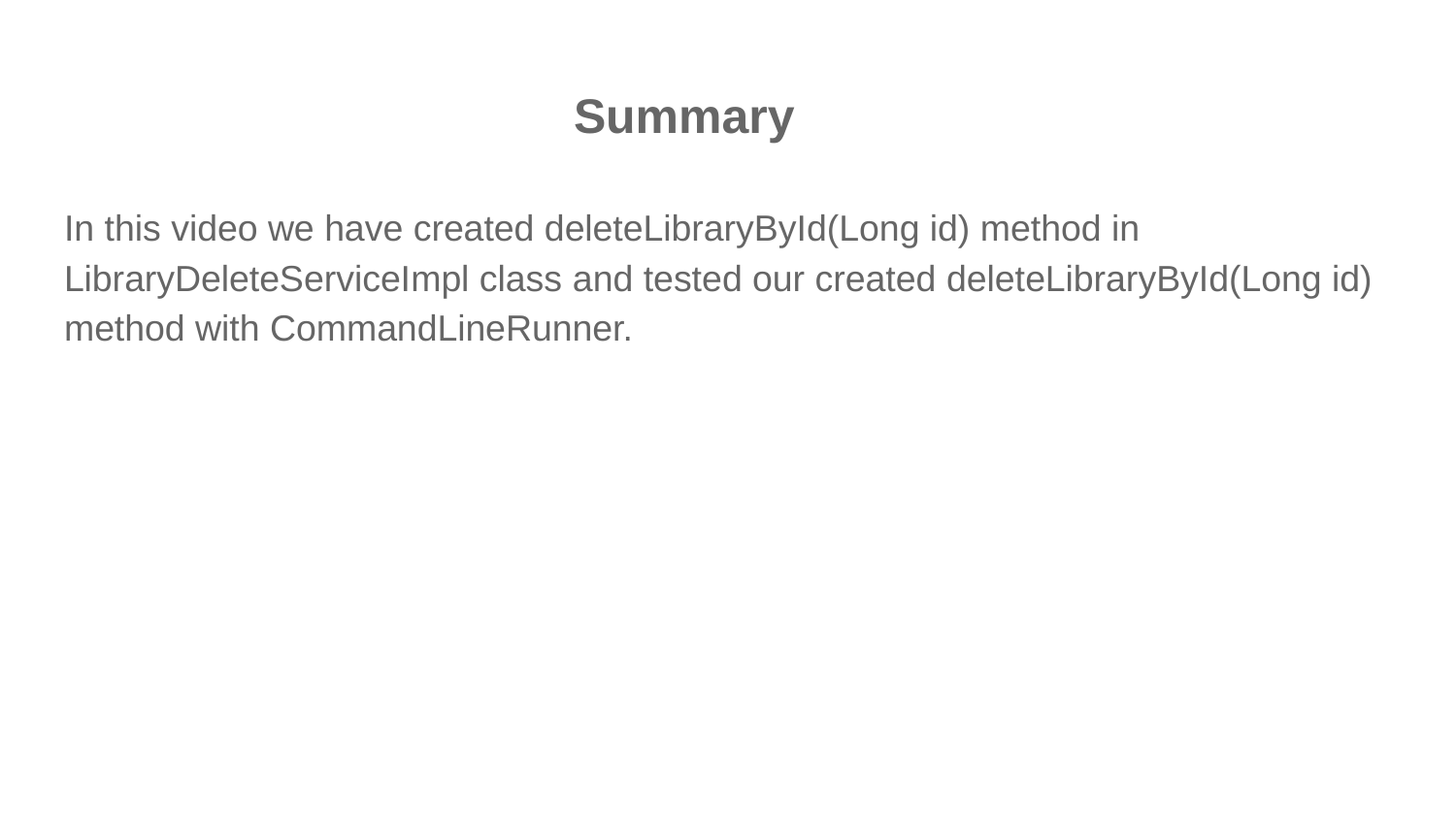

# Summary
In this video we have created deleteLibraryById(Long id) method in LibraryDeleteServiceImpl class and tested our created deleteLibraryById(Long id) method with CommandLineRunner.